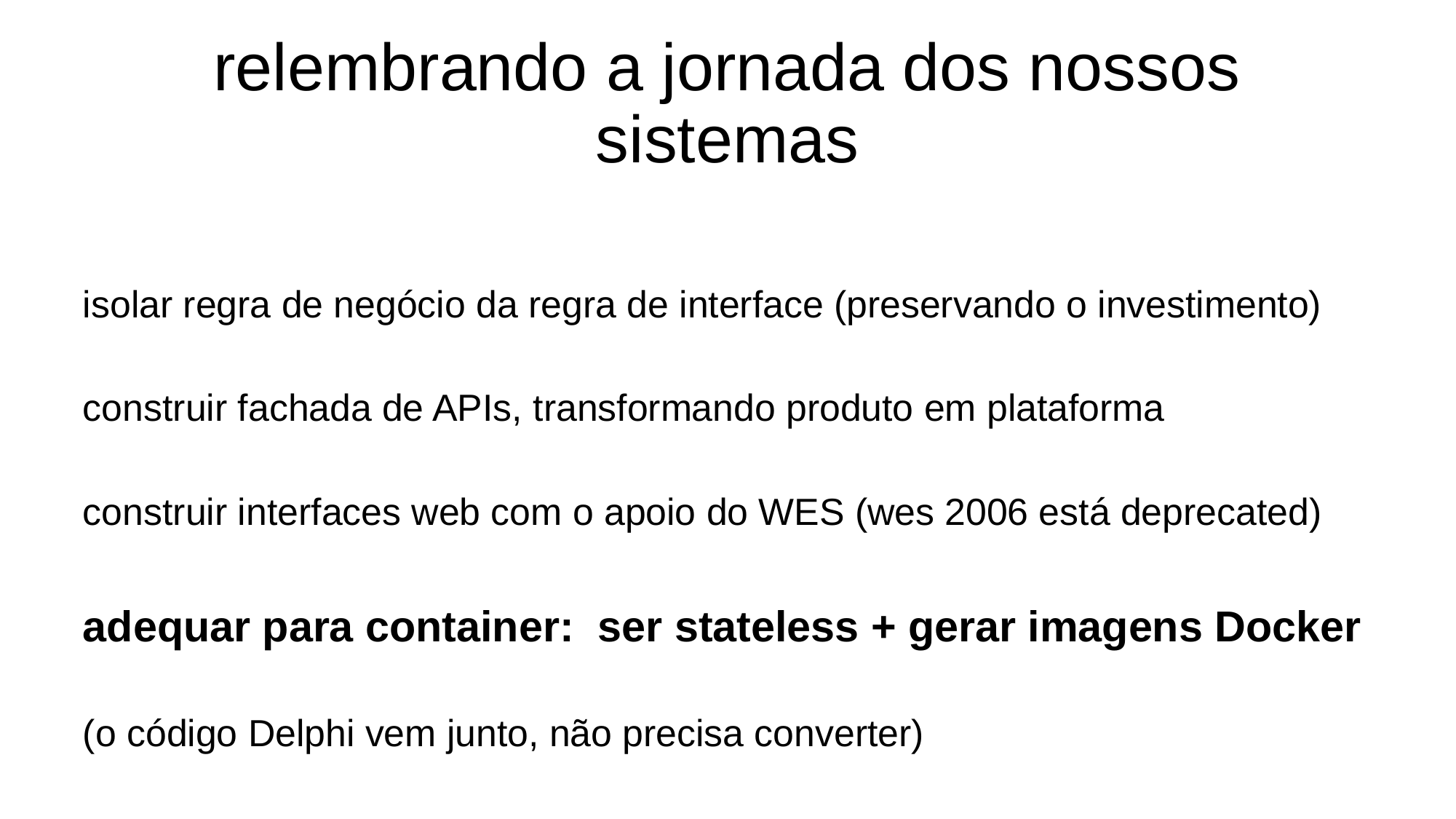

# relembrando a jornada dos nossos sistemas
isolar regra de negócio da regra de interface (preservando o investimento)
construir fachada de APIs, transformando produto em plataforma
construir interfaces web com o apoio do WES (wes 2006 está deprecated)
adequar para container:  ser stateless + gerar imagens Docker
(o código Delphi vem junto, não precisa converter)